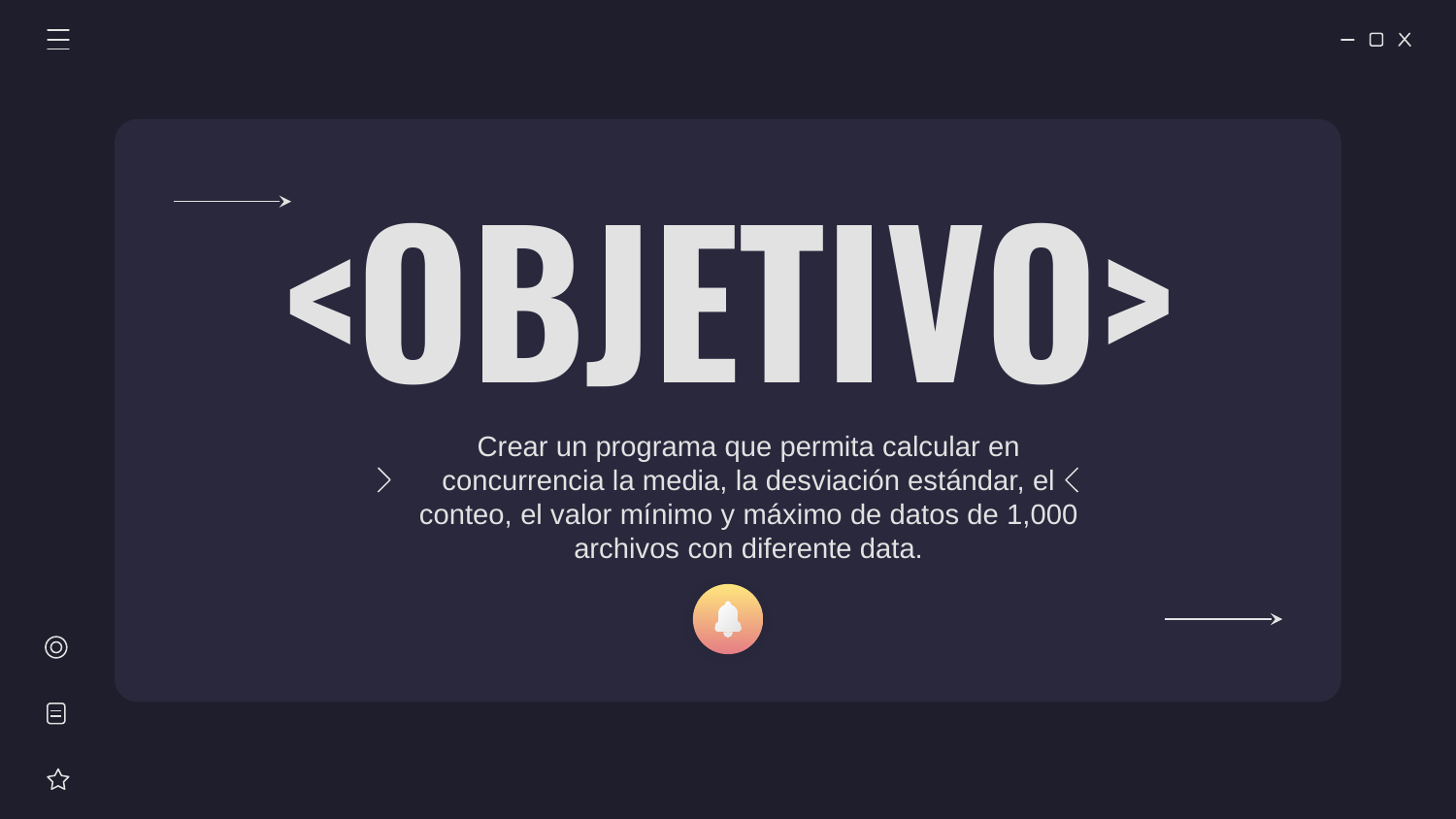

# <OBJETIVO>
Crear un programa que permita calcular en concurrencia la media, la desviación estándar, el conteo, el valor mínimo y máximo de datos de 1,000 archivos con diferente data.